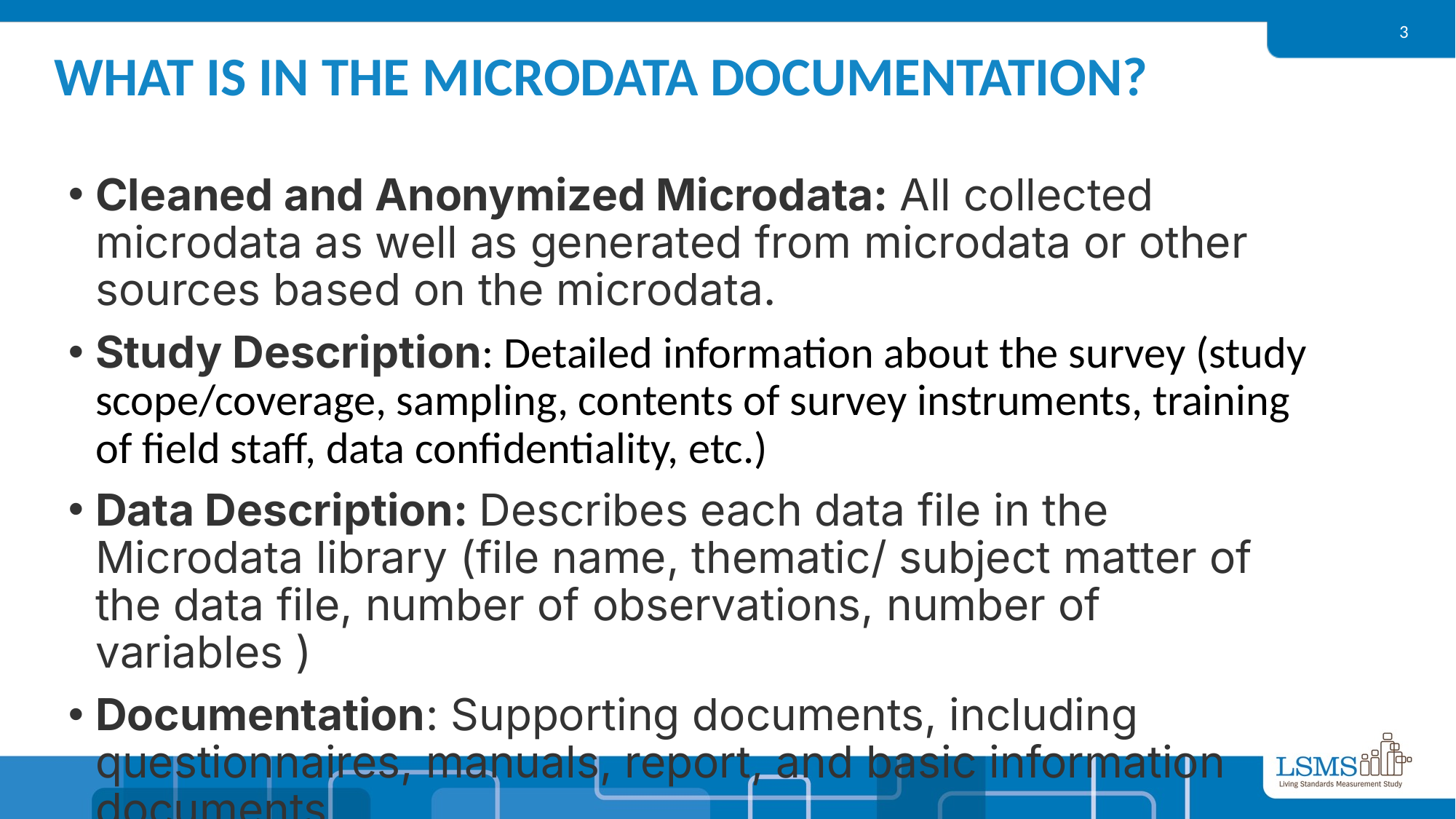

# WHAT IS IN THE MICRODATA DOCUMENTATION?
Cleaned and Anonymized Microdata: All collected microdata as well as generated from microdata or other sources based on the microdata.
Study Description: Detailed information about the survey (study scope/coverage, sampling, contents of survey instruments, training of field staff, data confidentiality, etc.)
Data Description: Describes each data file in the Microdata library (file name, thematic/ subject matter of the data file, number of observations, number of variables )
Documentation: Supporting documents, including questionnaires, manuals, report, and basic information documents.